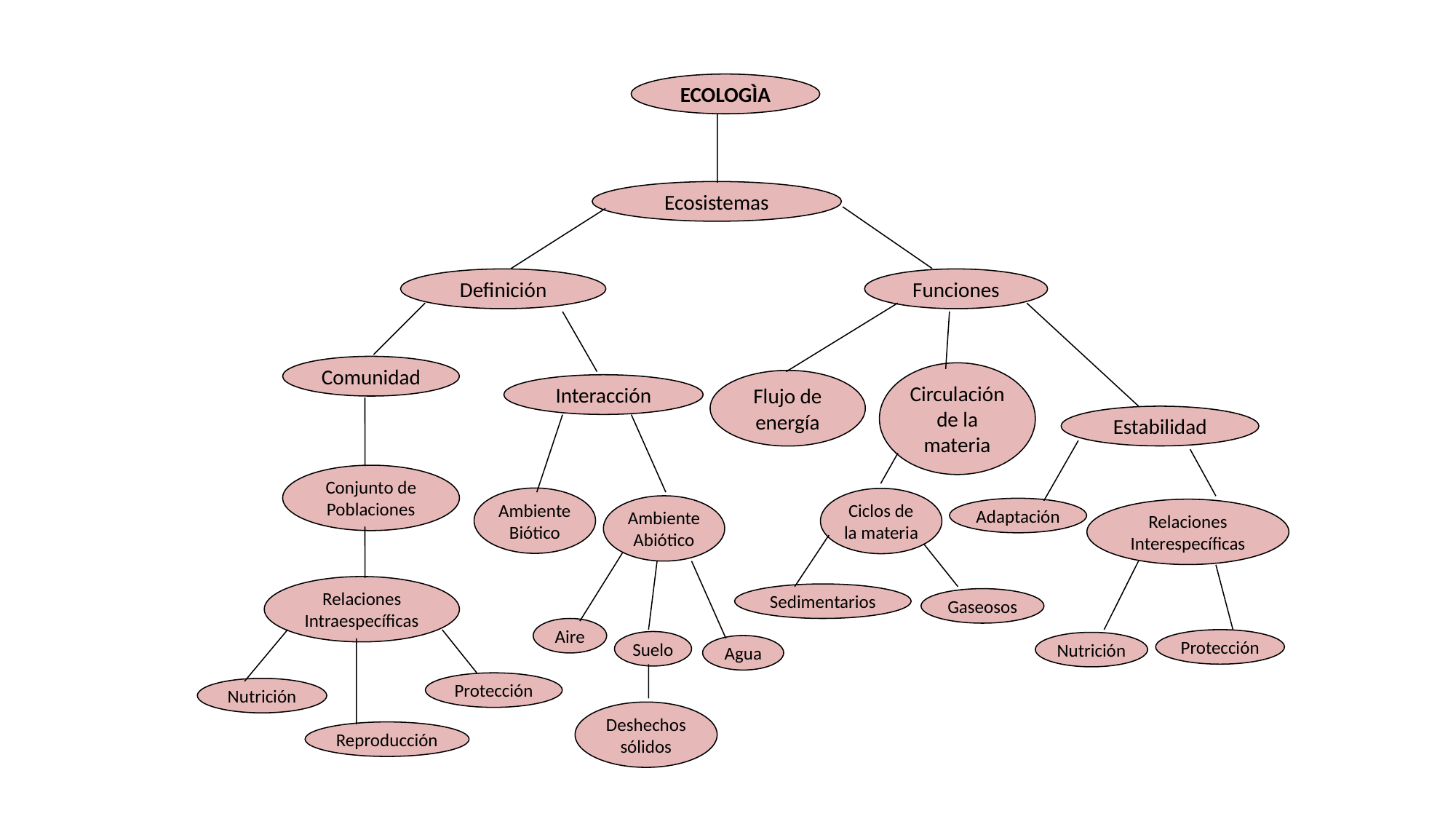

ECOLOGÌA

Ecosistemas

Definición
Funciones

Comunidad
Circulación de la materia
Flujo de energía
Interacción

Estabilidad

Conjunto de Poblaciones
Ambiente Biótico
Ciclos de la materia
Ambiente Abiótico
Adaptación
Relaciones Interespecíficas

Relaciones Intraespecíficas
Sedimentarios
Gaseosos
Aire
Protección

Suelo
Nutrición
Agua

Protección
Nutrición
Deshechos sólidos
Reproducción